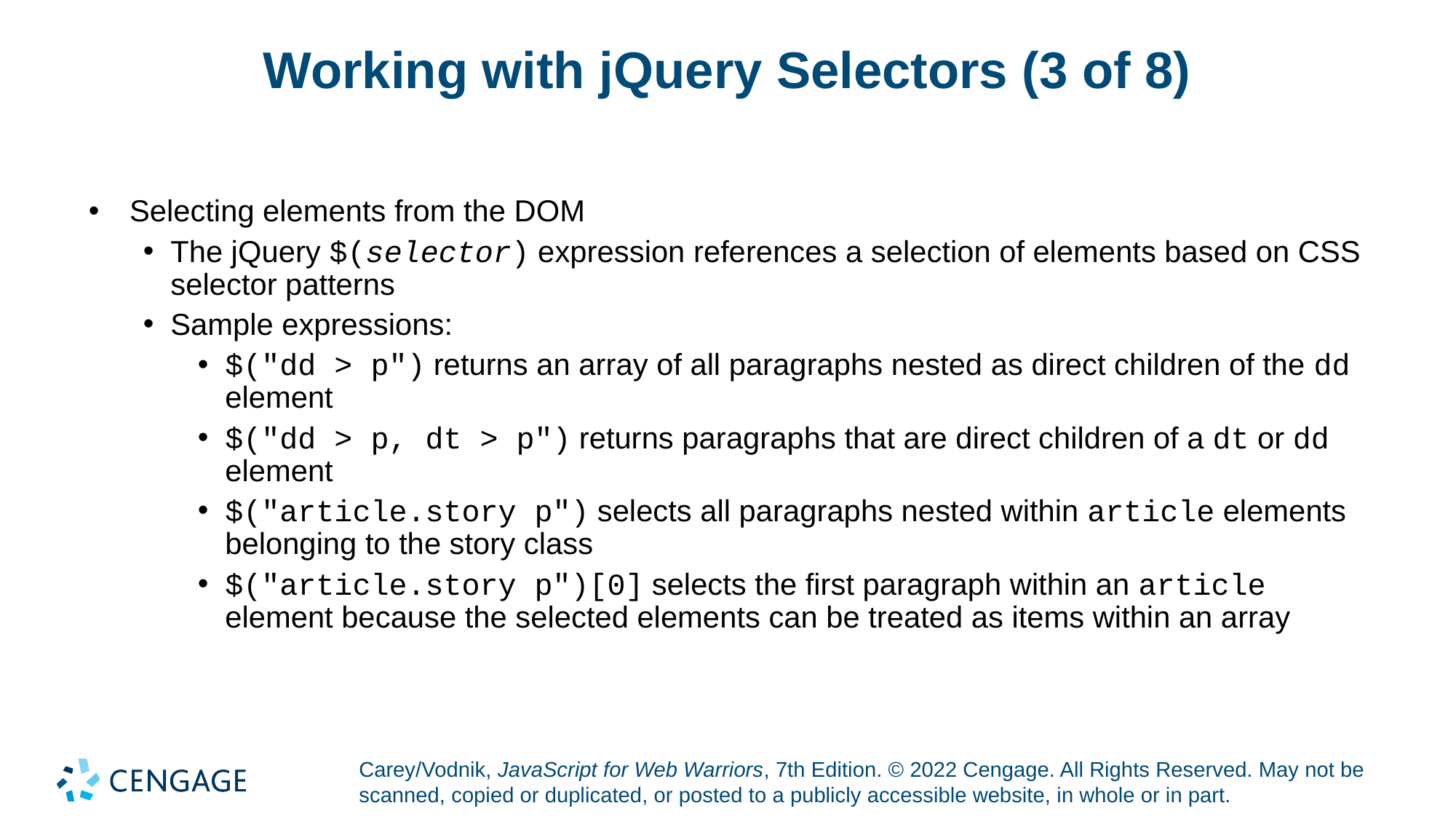

# Working with jQuery Selectors (3 of 8)
Selecting elements from the DOM
The jQuery $(selector) expression references a selection of elements based on CSS selector patterns
Sample expressions:
$("dd > p") returns an array of all paragraphs nested as direct children of the dd element
$("dd > p, dt > p") returns paragraphs that are direct children of a dt or dd element
$("article.story p") selects all paragraphs nested within article elements belonging to the story class
$("article.story p")[0] selects the first paragraph within an article element because the selected elements can be treated as items within an array